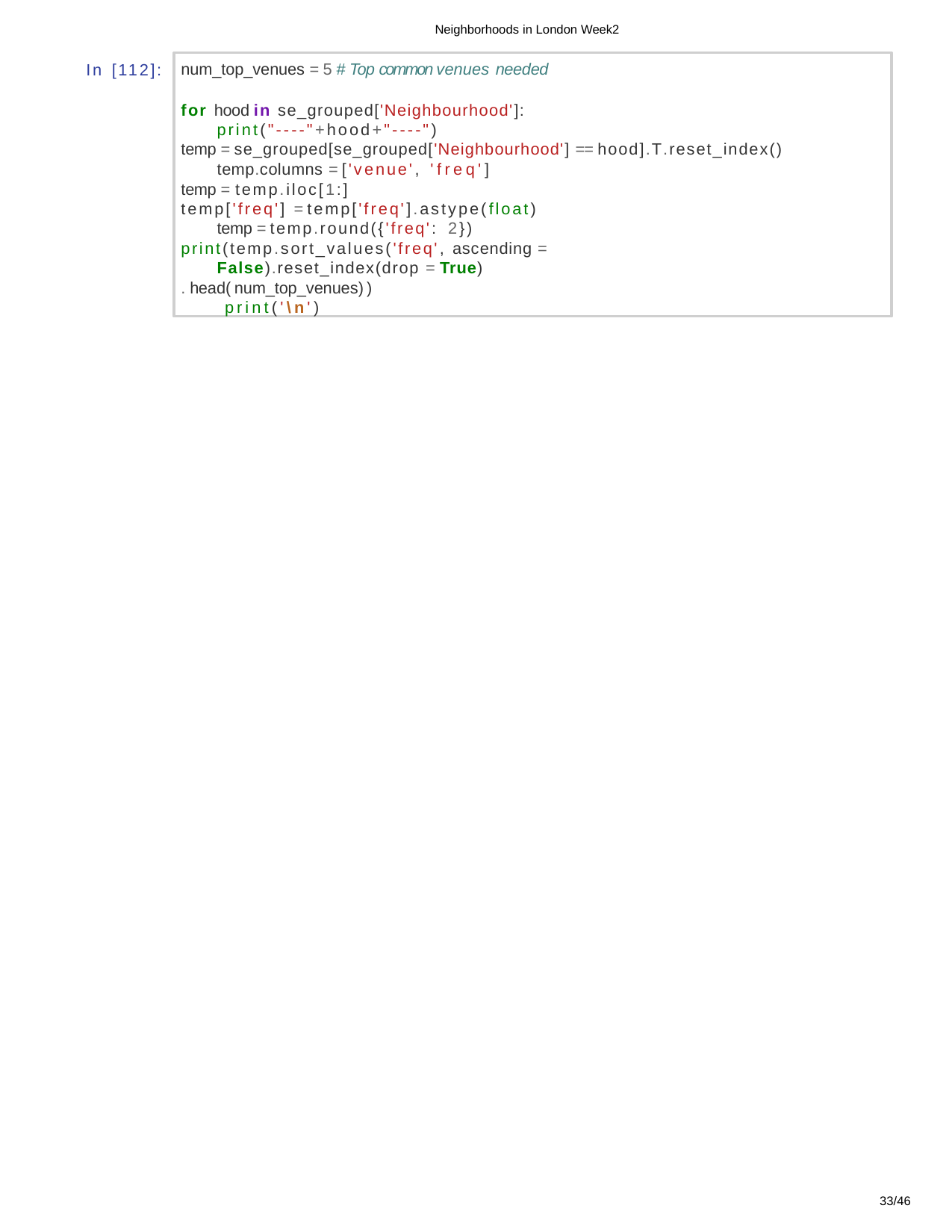

Neighborhoods in London Week2
num_top_venues = 5 # Top common venues needed

for hood in se_grouped['Neighbourhood']:  print("----"+hood+"----")
temp = se_grouped[se_grouped['Neighbourhood'] == hood].T.reset_index()  temp.columns = ['venue', 'freq']
temp = temp.iloc[1:]
temp['freq'] = temp['freq'].astype(float)  temp = temp.round({'freq': 2})
print(temp.sort_values('freq', ascending = False).reset_index(drop = True)
.head(num_top_venues))  print('\n')
In [112]:
33/46